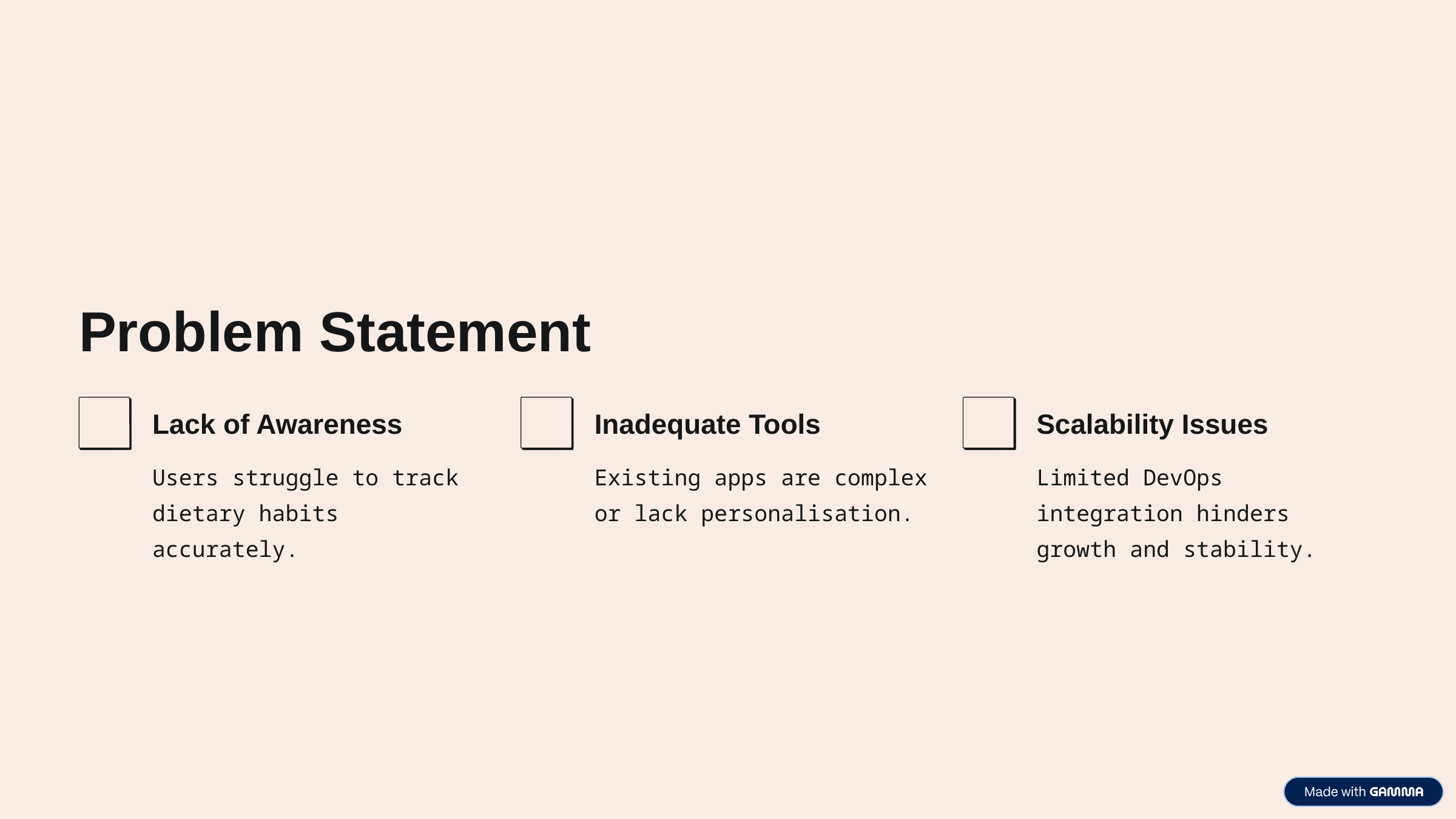

Problem Statement

Lack of Awareness
Inadequate Tools
Scalability Issues
Users struggle to track dietary habits accurately.
Existing apps are complex or lack personalisation.
Limited DevOps integration hinders growth and stability.